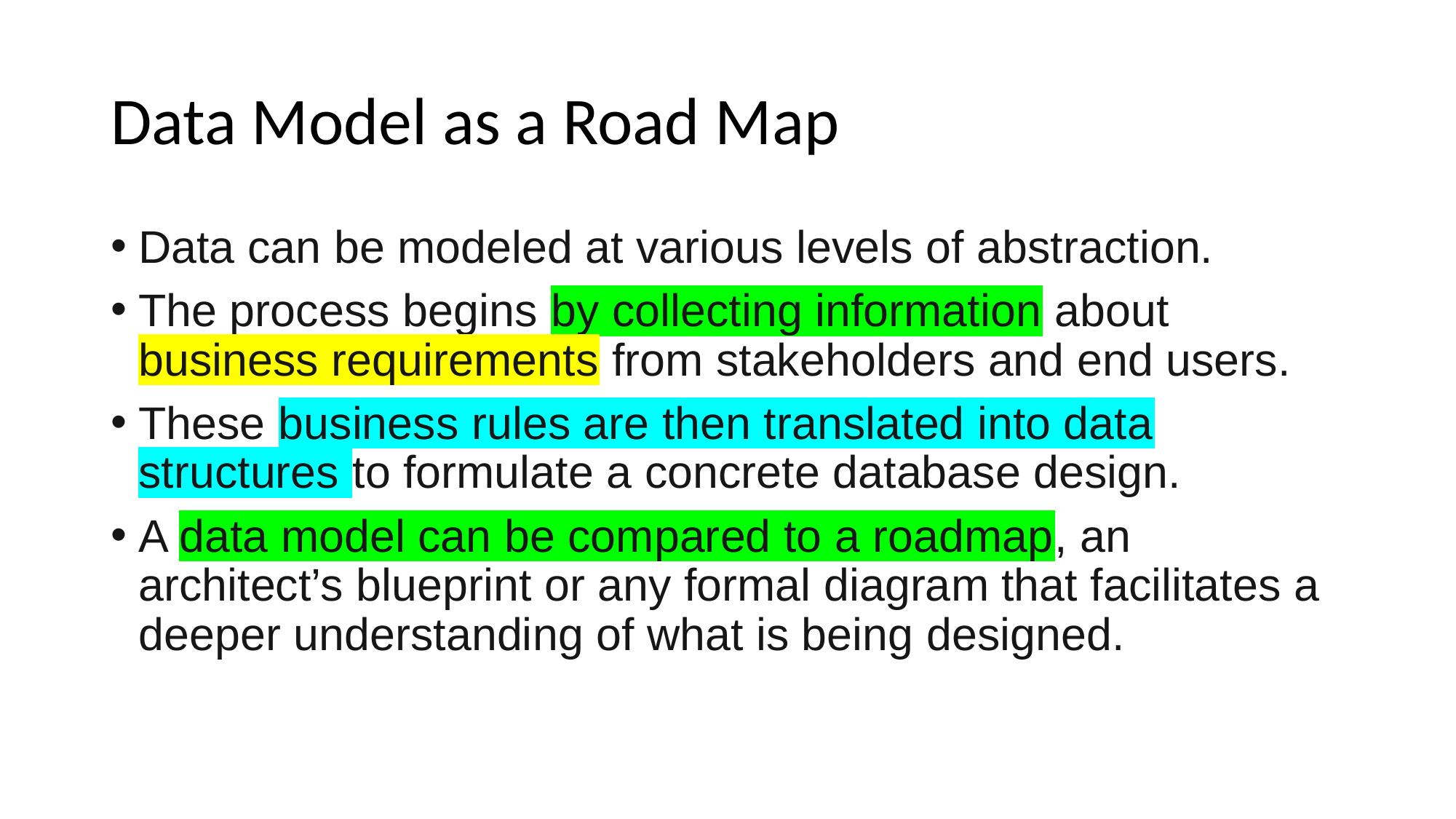

# Data Model as a Road Map
Data can be modeled at various levels of abstraction.
The process begins by collecting information about business requirements from stakeholders and end users.
These business rules are then translated into data structures to formulate a concrete database design.
A data model can be compared to a roadmap, an architect’s blueprint or any formal diagram that facilitates a deeper understanding of what is being designed.